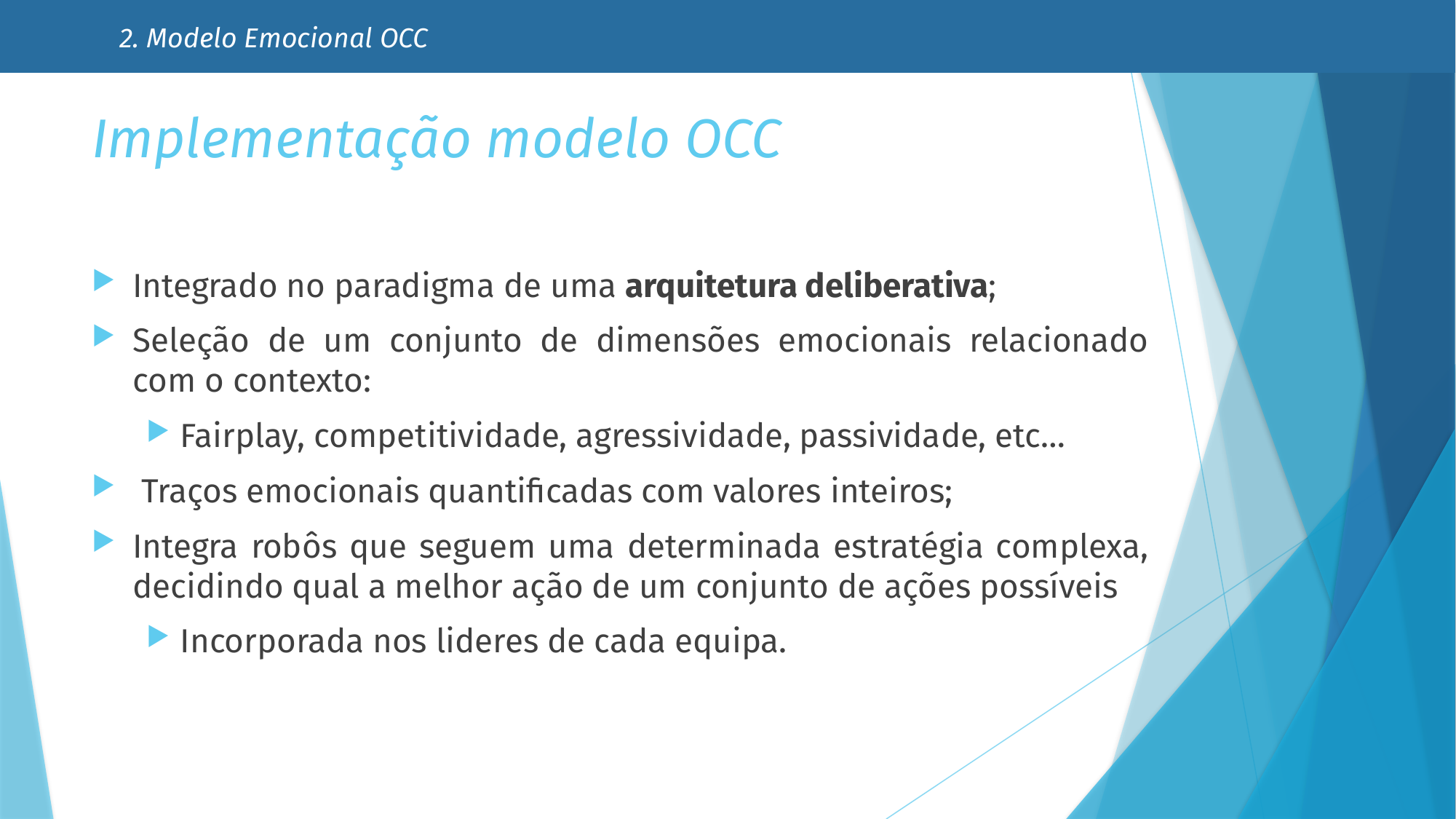

2. Modelo Emocional OCC

# Implementação modelo OCC
Integrado no paradigma de uma arquitetura deliberativa;
Seleção de um conjunto de dimensões emocionais relacionado com o contexto:
Fairplay, competitividade, agressividade, passividade, etc…
 Traços emocionais quantificadas com valores inteiros;
Integra robôs que seguem uma determinada estratégia complexa, decidindo qual a melhor ação de um conjunto de ações possíveis
Incorporada nos lideres de cada equipa.